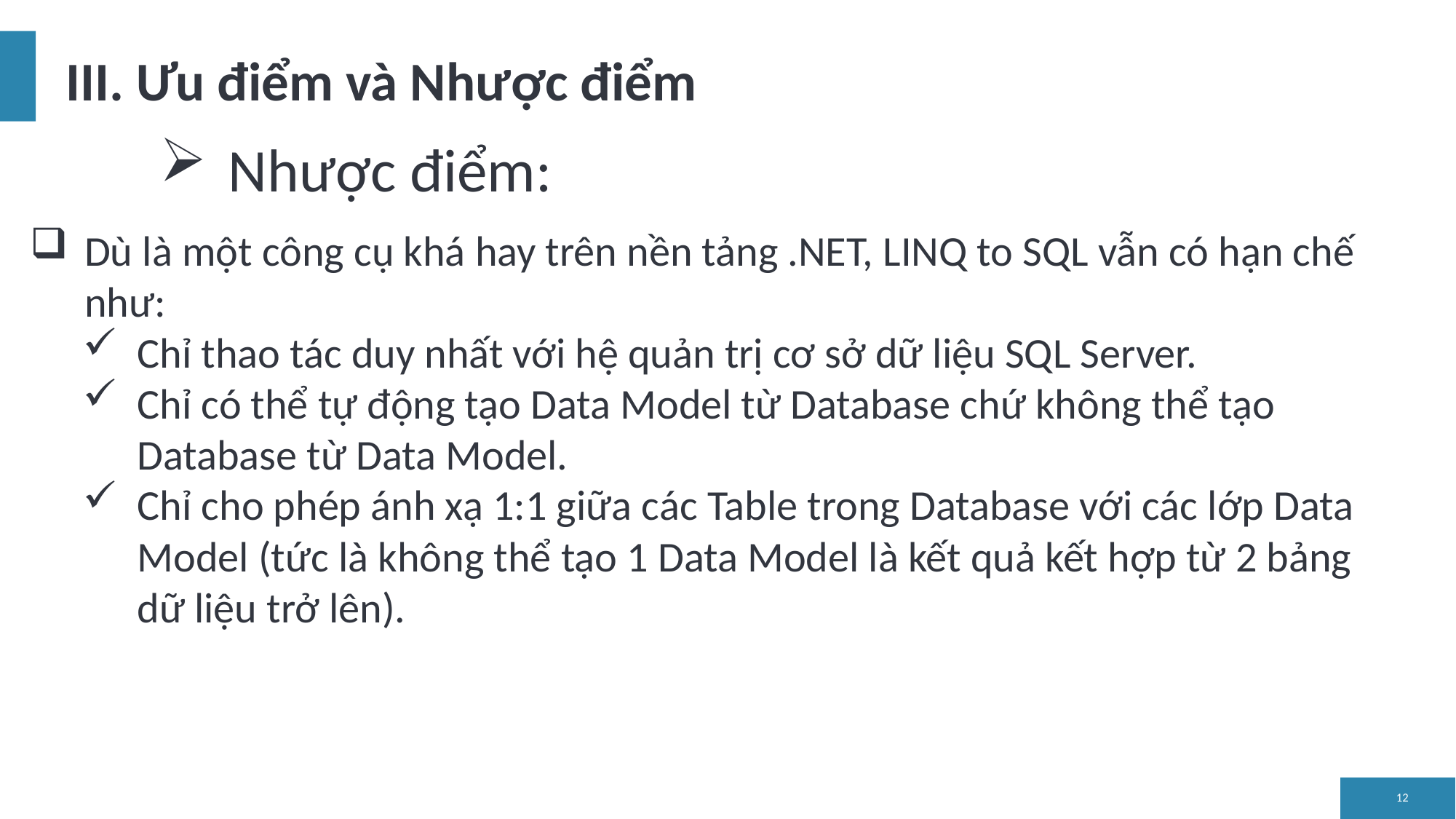

# III. Ưu điểm và Nhược điểm
Nhược điểm:
Dù là một công cụ khá hay trên nền tảng .NET, LINQ to SQL vẫn có hạn chế như:
Chỉ thao tác duy nhất với hệ quản trị cơ sở dữ liệu SQL Server.
Chỉ có thể tự động tạo Data Model từ Database chứ không thể tạo Database từ Data Model.
Chỉ cho phép ánh xạ 1:1 giữa các Table trong Database với các lớp Data Model (tức là không thể tạo 1 Data Model là kết quả kết hợp từ 2 bảng dữ liệu trở lên).
12